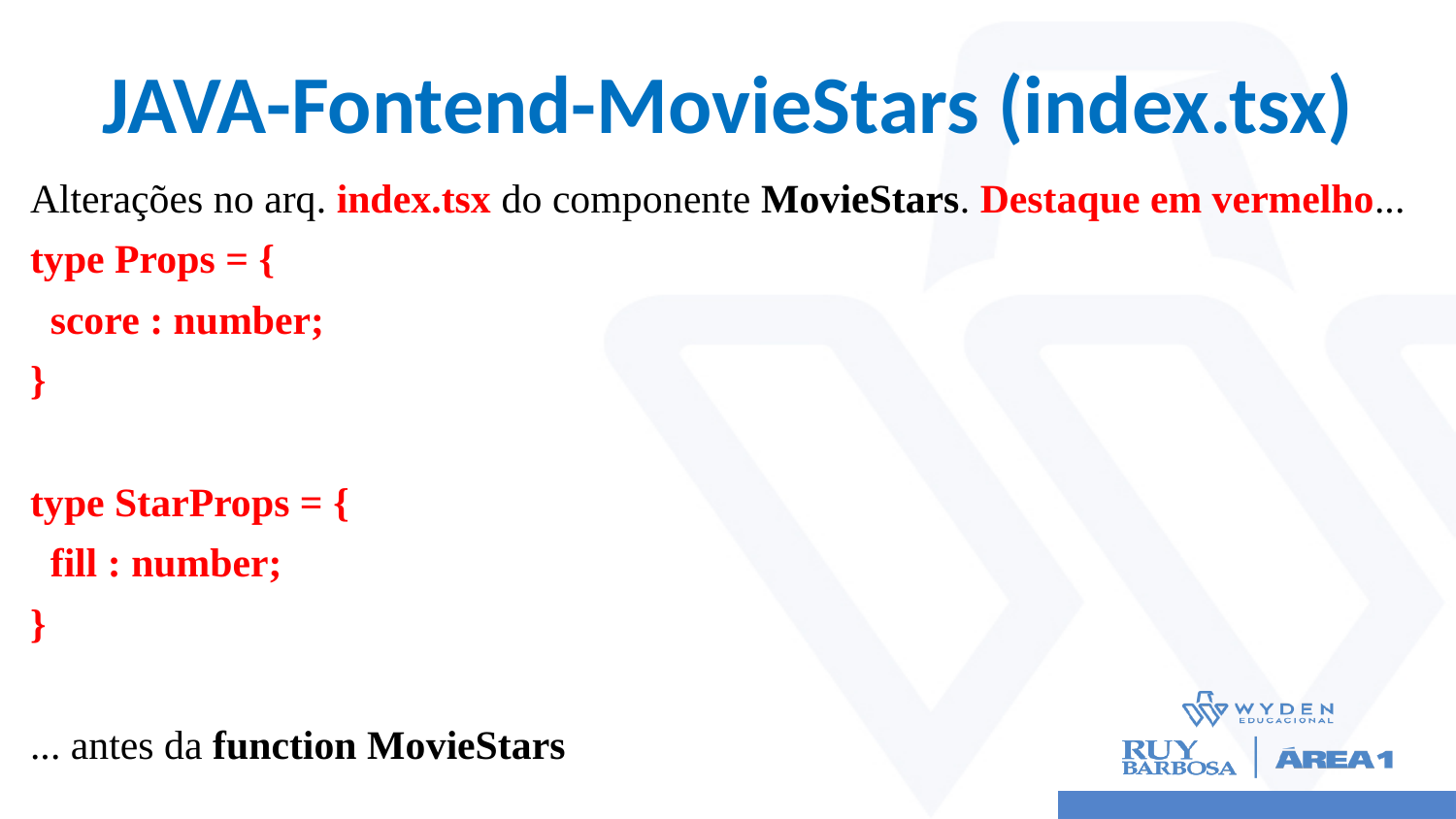

# JAVA-Fontend-MovieStars (index.tsx)
Alterações no arq. index.tsx do componente MovieStars. Destaque em vermelho...
type Props = {
  score : number;
}

type StarProps = {
  fill : number;
}

... antes da function MovieStars